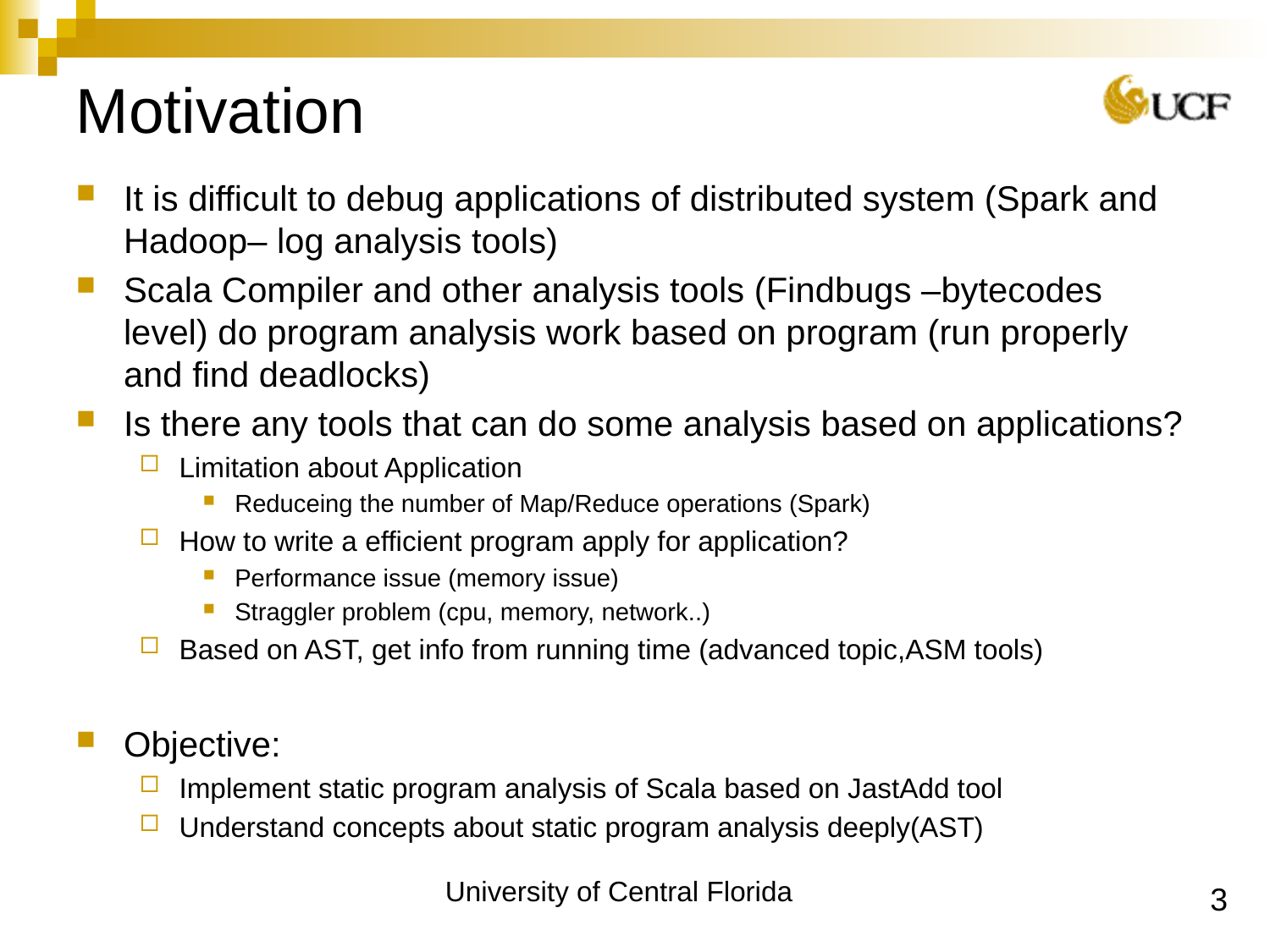

Motivation
It is difficult to debug applications of distributed system (Spark and Hadoop– log analysis tools)
Scala Compiler and other analysis tools (Findbugs –bytecodes level) do program analysis work based on program (run properly and find deadlocks)
Is there any tools that can do some analysis based on applications?
Limitation about Application
Reduceing the number of Map/Reduce operations (Spark)
How to write a efficient program apply for application?
Performance issue (memory issue)
Straggler problem (cpu, memory, network..)
Based on AST, get info from running time (advanced topic,ASM tools)

Objective:
Implement static program analysis of Scala based on JastAdd tool
Understand concepts about static program analysis deeply(AST)

3